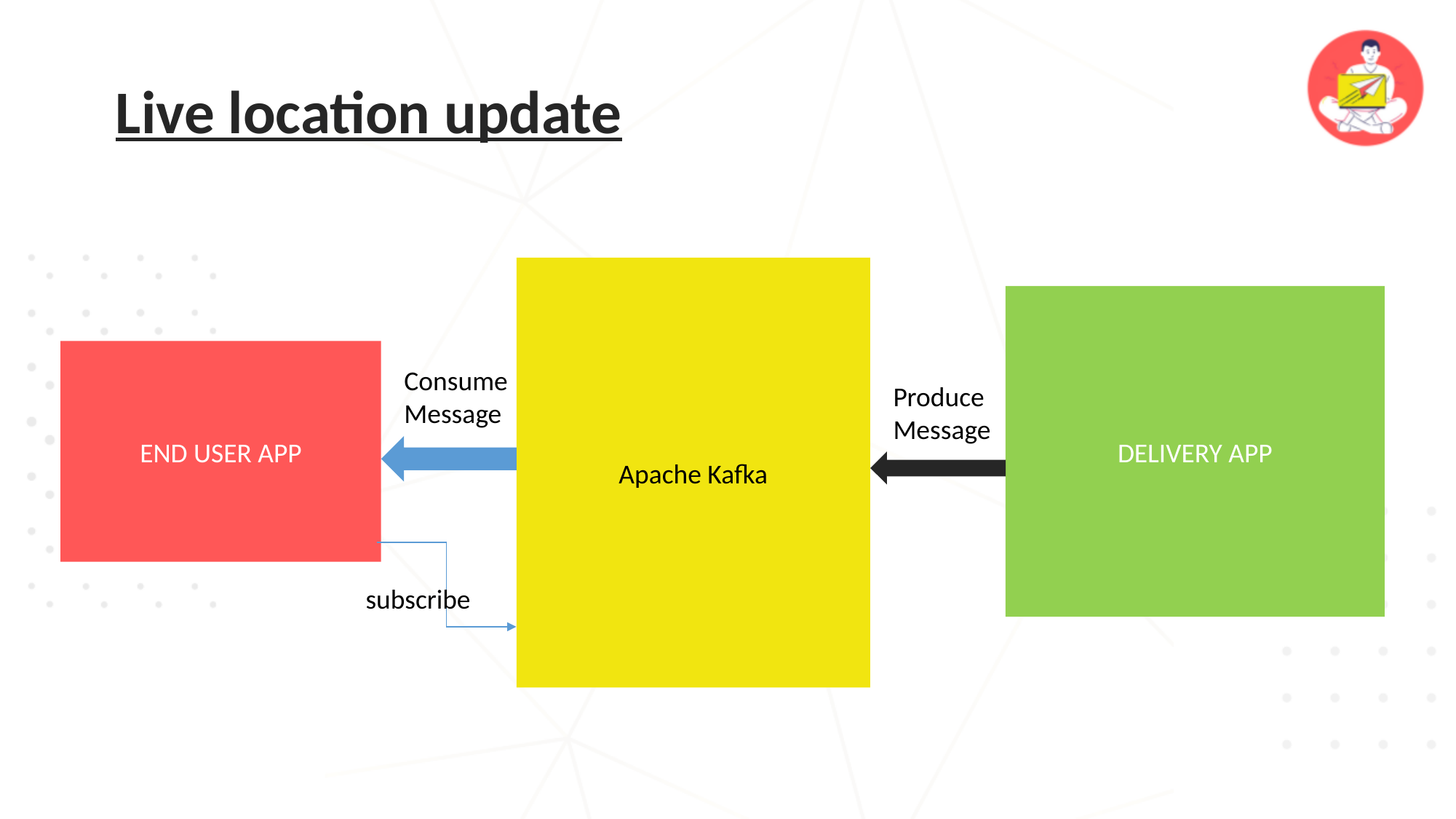

# Live location update
Apache Kafka
DELIVERY APP
END USER APP
Consume Message
Produce Message

subscribe